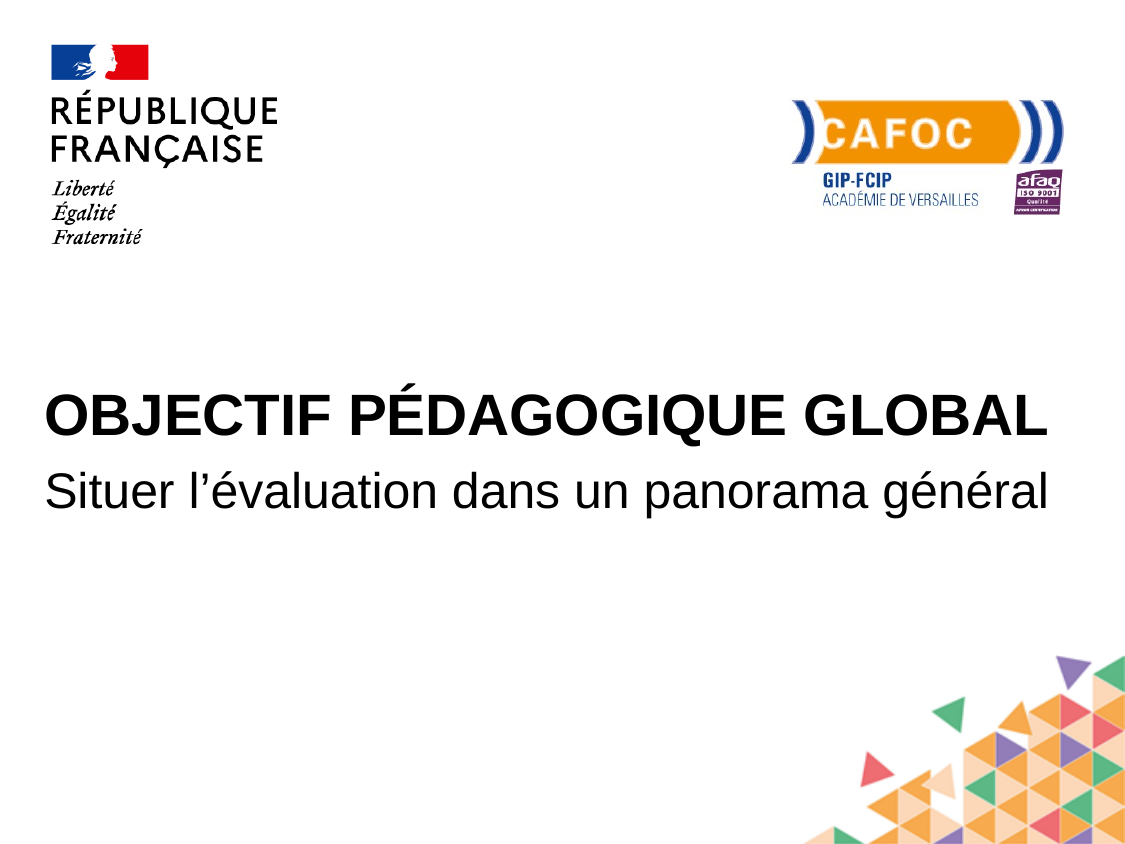

# Sommaire
Objectif pédagogique global
Situer l’évaluation dans un panorama général